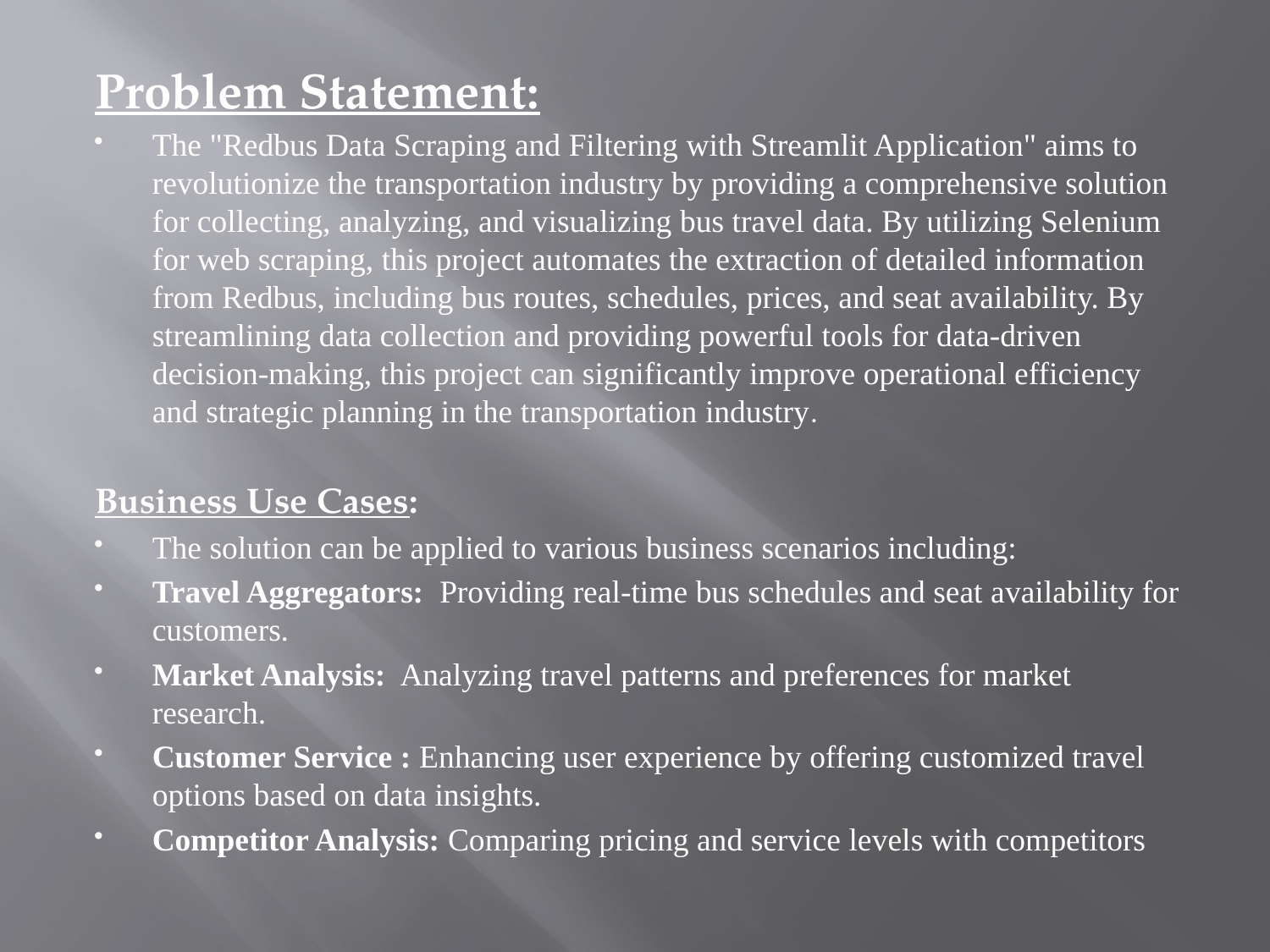

Problem Statement:
The "Redbus Data Scraping and Filtering with Streamlit Application" aims to revolutionize the transportation industry by providing a comprehensive solution for collecting, analyzing, and visualizing bus travel data. By utilizing Selenium for web scraping, this project automates the extraction of detailed information from Redbus, including bus routes, schedules, prices, and seat availability. By streamlining data collection and providing powerful tools for data-driven decision-making, this project can significantly improve operational efficiency and strategic planning in the transportation industry.

Business Use Cases:
The solution can be applied to various business scenarios including:
Travel Aggregators:  Providing real-time bus schedules and seat availability for customers.
Market Analysis:  Analyzing travel patterns and preferences for market research.
Customer Service : Enhancing user experience by offering customized travel options based on data insights.
Competitor Analysis: Comparing pricing and service levels with competitors